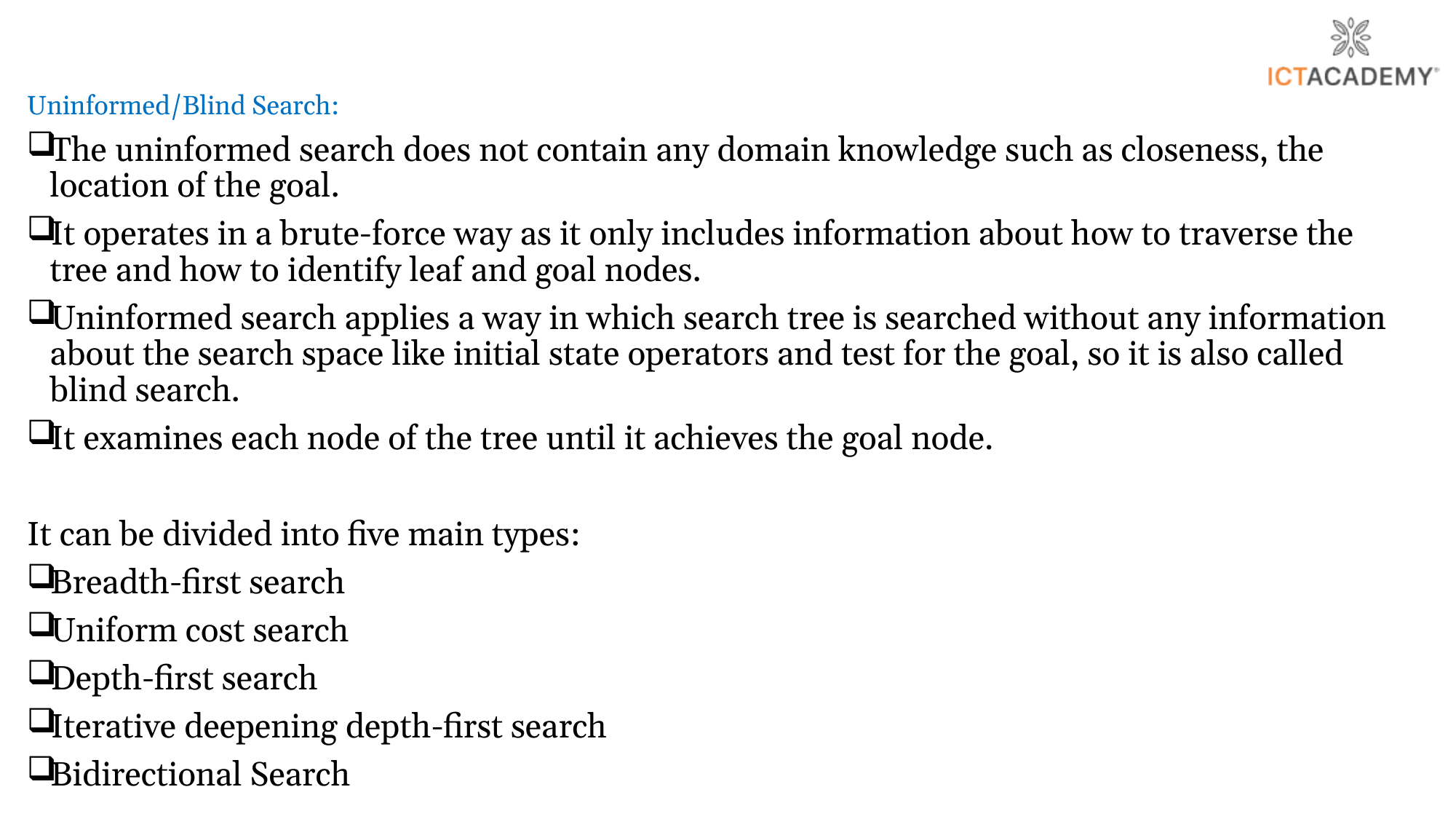

Uninformed/Blind Search:
The uninformed search does not contain any domain knowledge such as closeness, the location of the goal.
It operates in a brute-force way as it only includes information about how to traverse the tree and how to identify leaf and goal nodes.
Uninformed search applies a way in which search tree is searched without any information about the search space like initial state operators and test for the goal, so it is also called blind search.
It examines each node of the tree until it achieves the goal node.

It can be divided into five main types:
Breadth-first search
Uniform cost search
Depth-first search
Iterative deepening depth-first search
Bidirectional Search